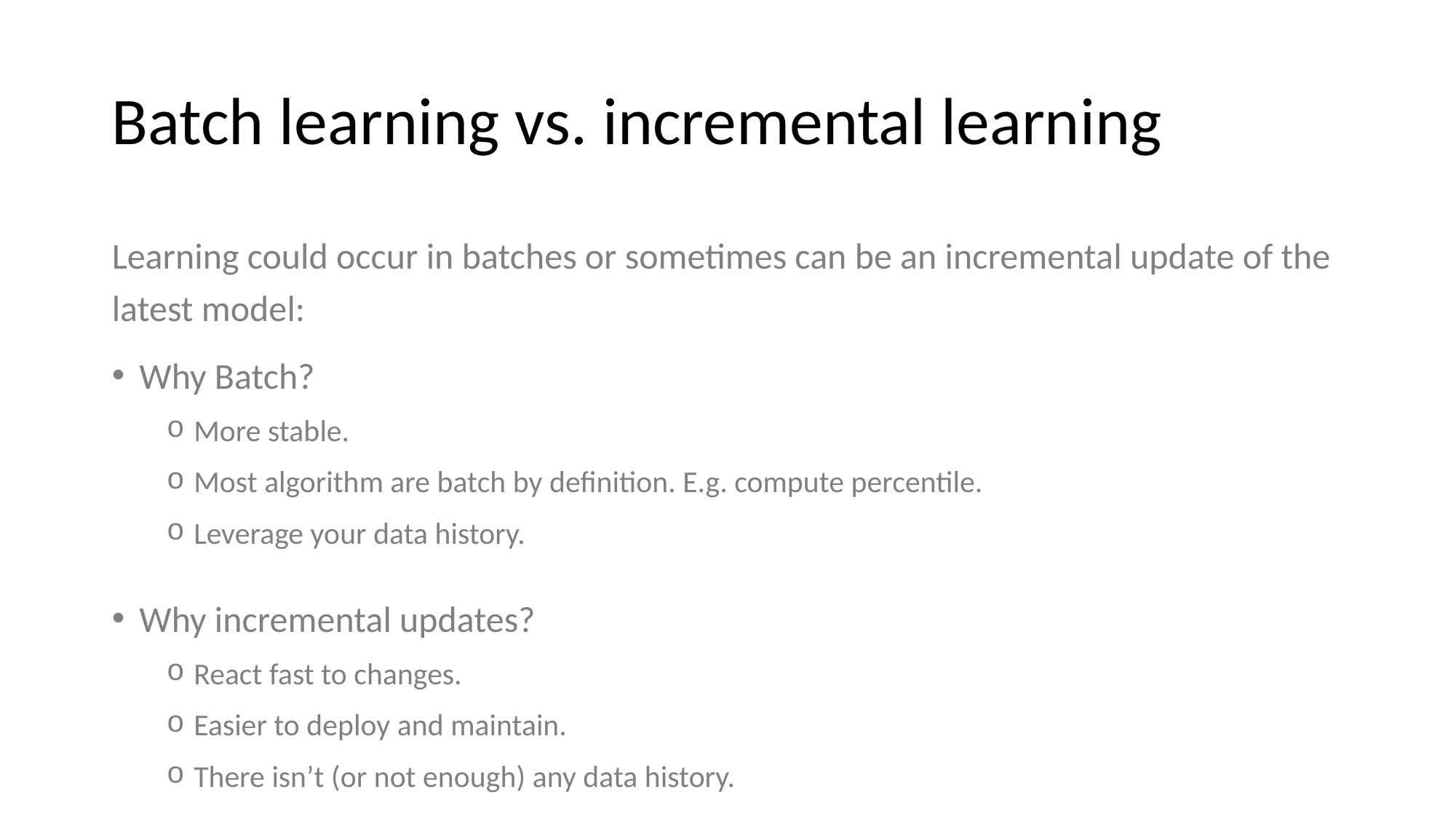

# Batch learning vs. incremental learning
Learning could occur in batches or sometimes can be an incremental update of the latest model:
Why Batch?
More stable.
Most algorithm are batch by definition. E.g. compute percentile.
Leverage your data history.
Why incremental updates?
React fast to changes.
Easier to deploy and maintain.
There isn’t (or not enough) any data history.